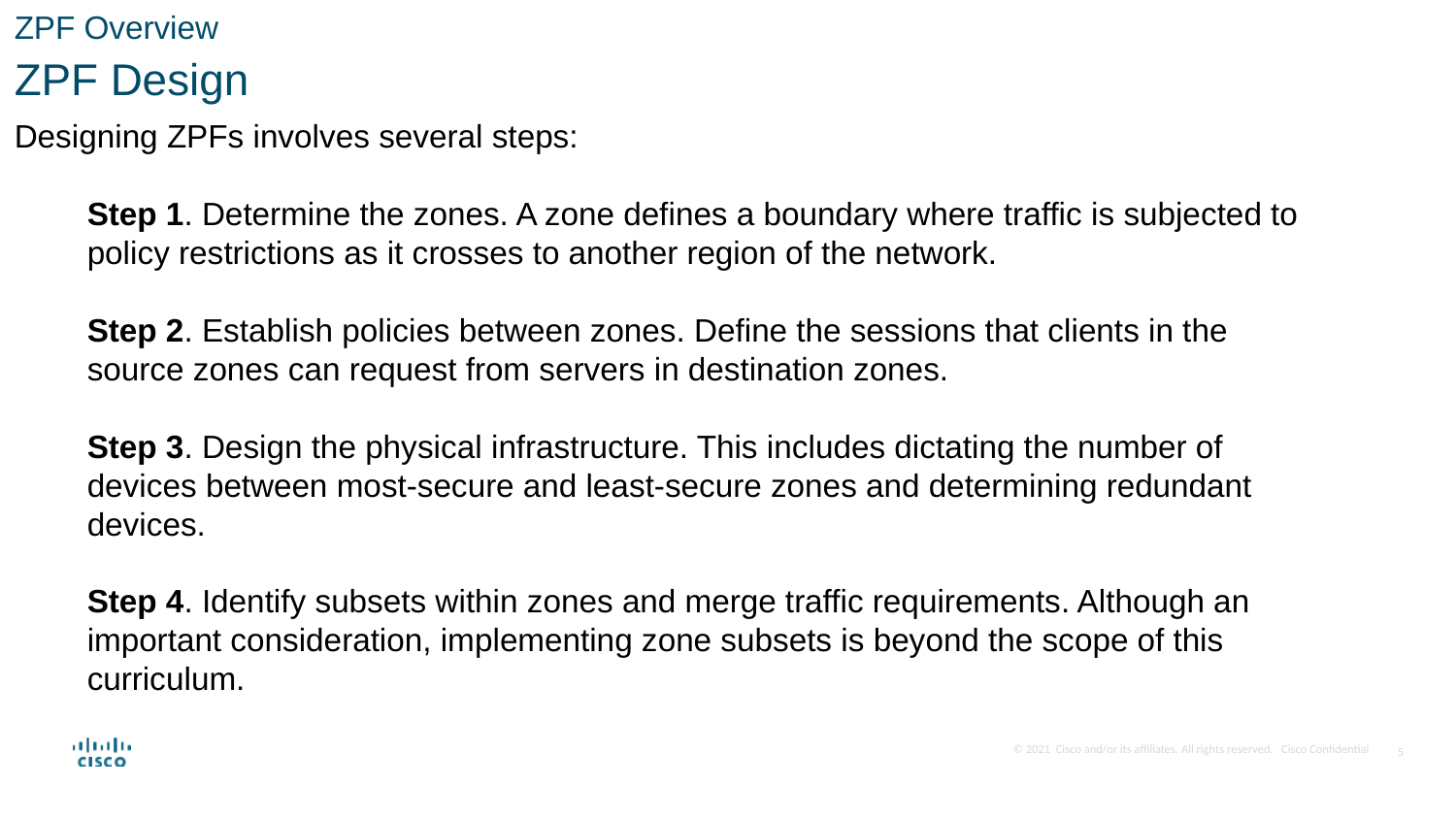

ZPF Overview
ZPF Design
Designing ZPFs involves several steps:

Step 1. Determine the zones. A zone defines a boundary where traffic is subjected to policy restrictions as it crosses to another region of the network.

Step 2. Establish policies between zones. Define the sessions that clients in the source zones can request from servers in destination zones.

Step 3. Design the physical infrastructure. This includes dictating the number of devices between most-secure and least-secure zones and determining redundant devices.

Step 4. Identify subsets within zones and merge traffic requirements. Although an important consideration, implementing zone subsets is beyond the scope of this curriculum.
5